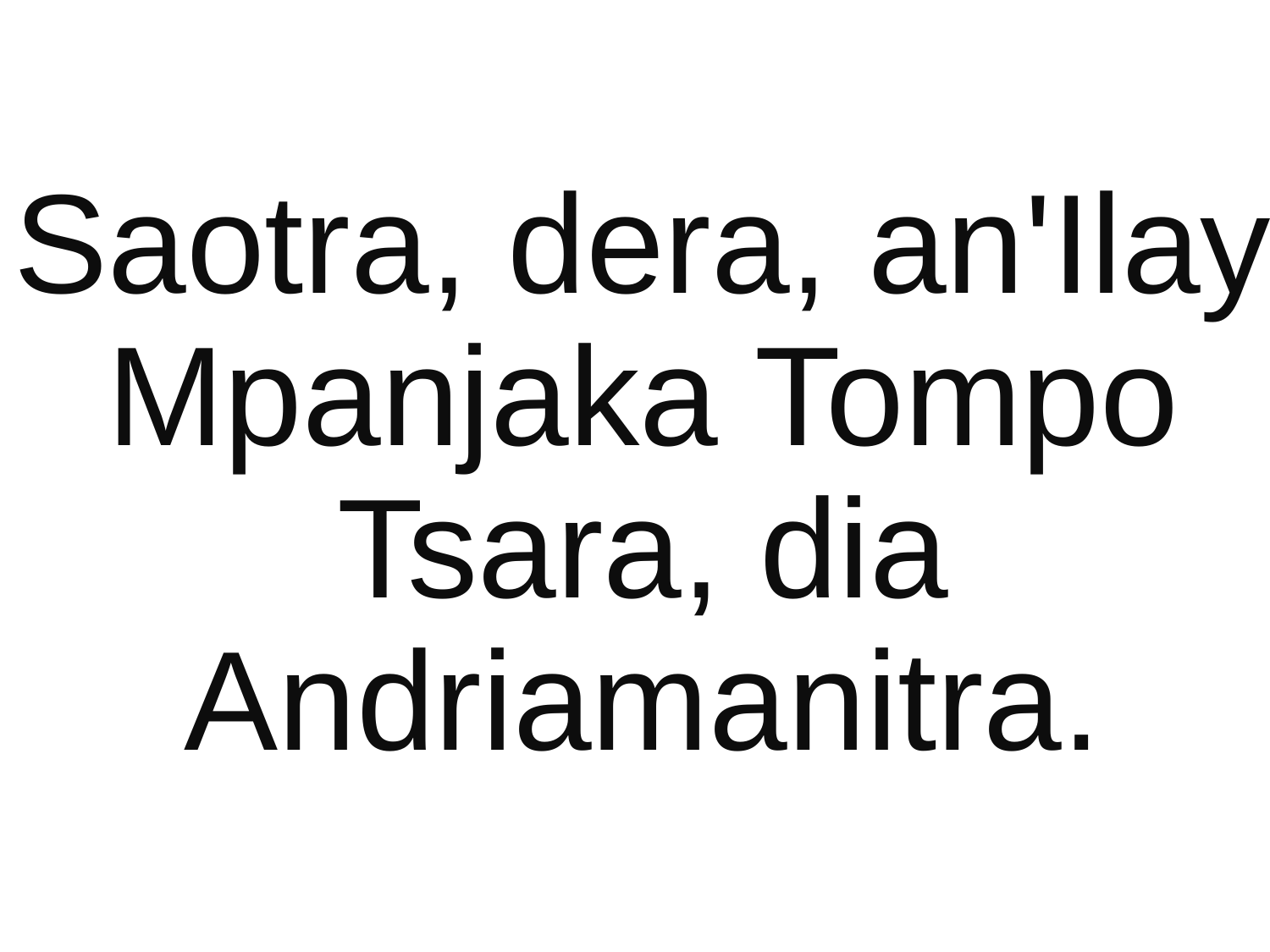

Saotra, dera, an'Ilay Mpanjaka Tompo Tsara, dia Andriamanitra.